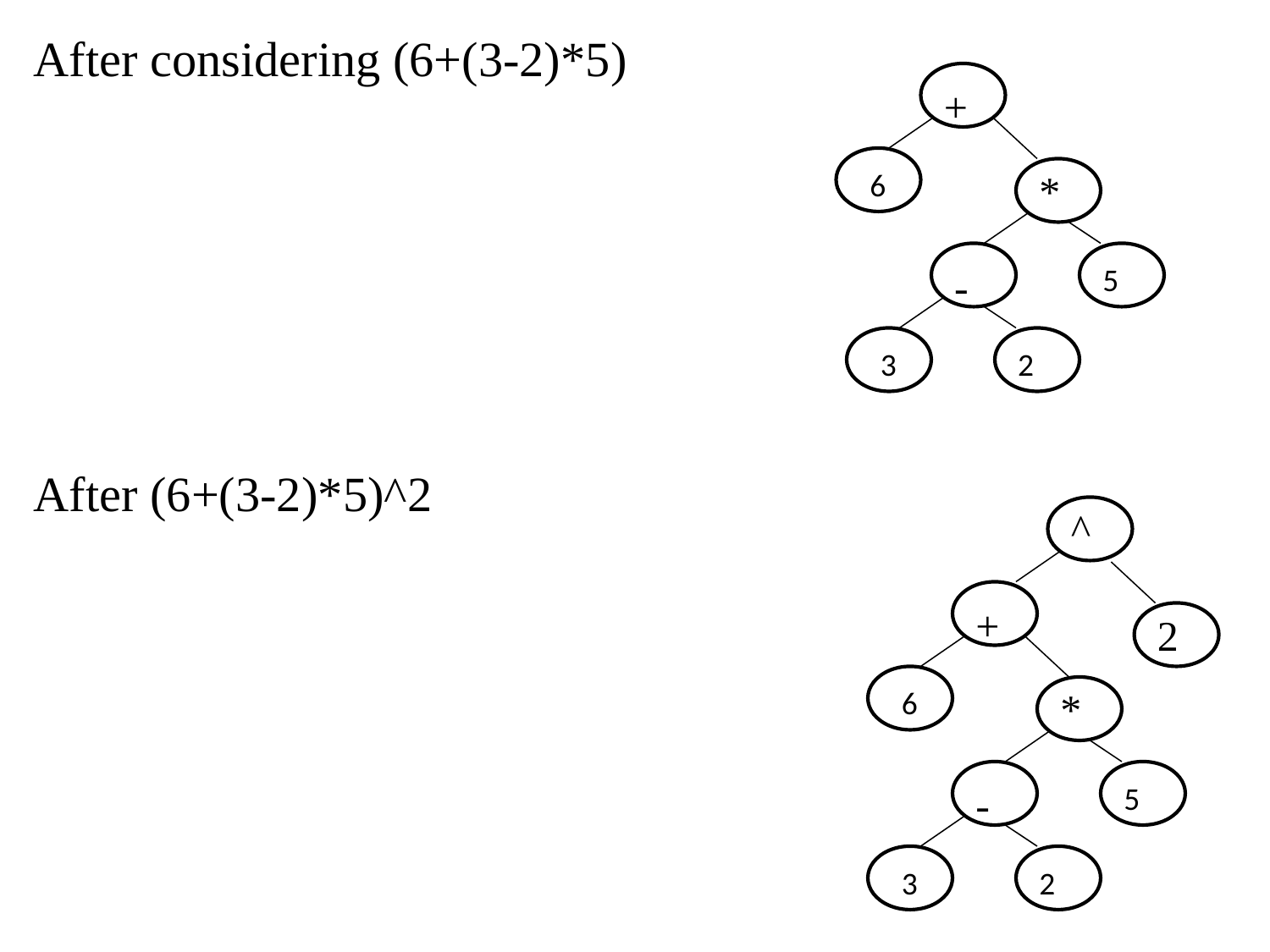

After considering (6+(3-2)*5)

After (6+(3-2)*5)^2

+

*
6

-
5

3
2
^

+
2

*
6

-
5

3
2